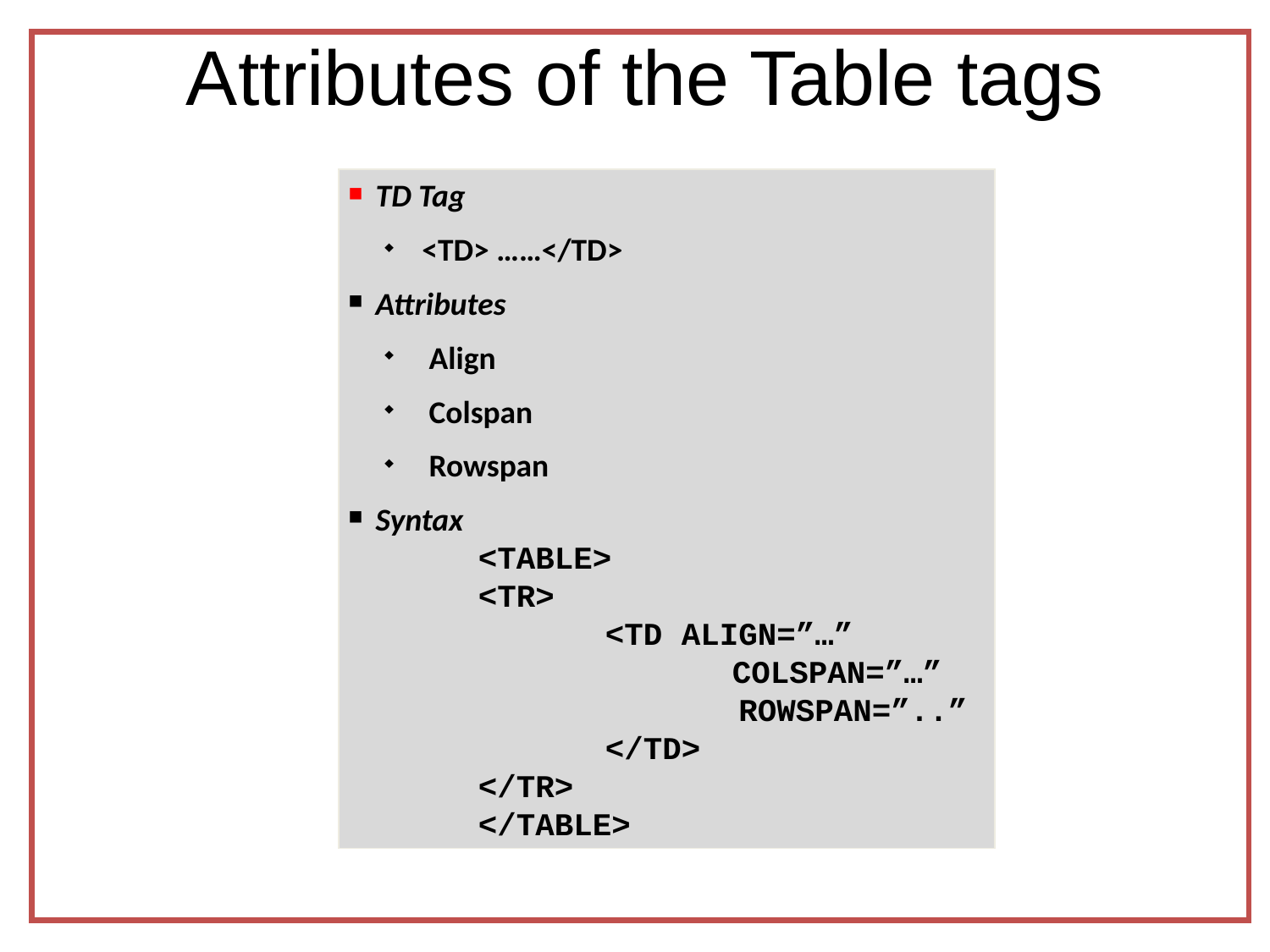

# Attributes of the Table tags

  TD Tag
 <TD> ……</TD>
  Attributes
  Align
  Colspan
  Rowspan
  Syntax
	<TABLE>
	<TR>
		<TD ALIGN=”…”
	        	COLSPAN=”…”
		       ROWSPAN=”..”
		</TD>
	</TR>
	</TABLE>